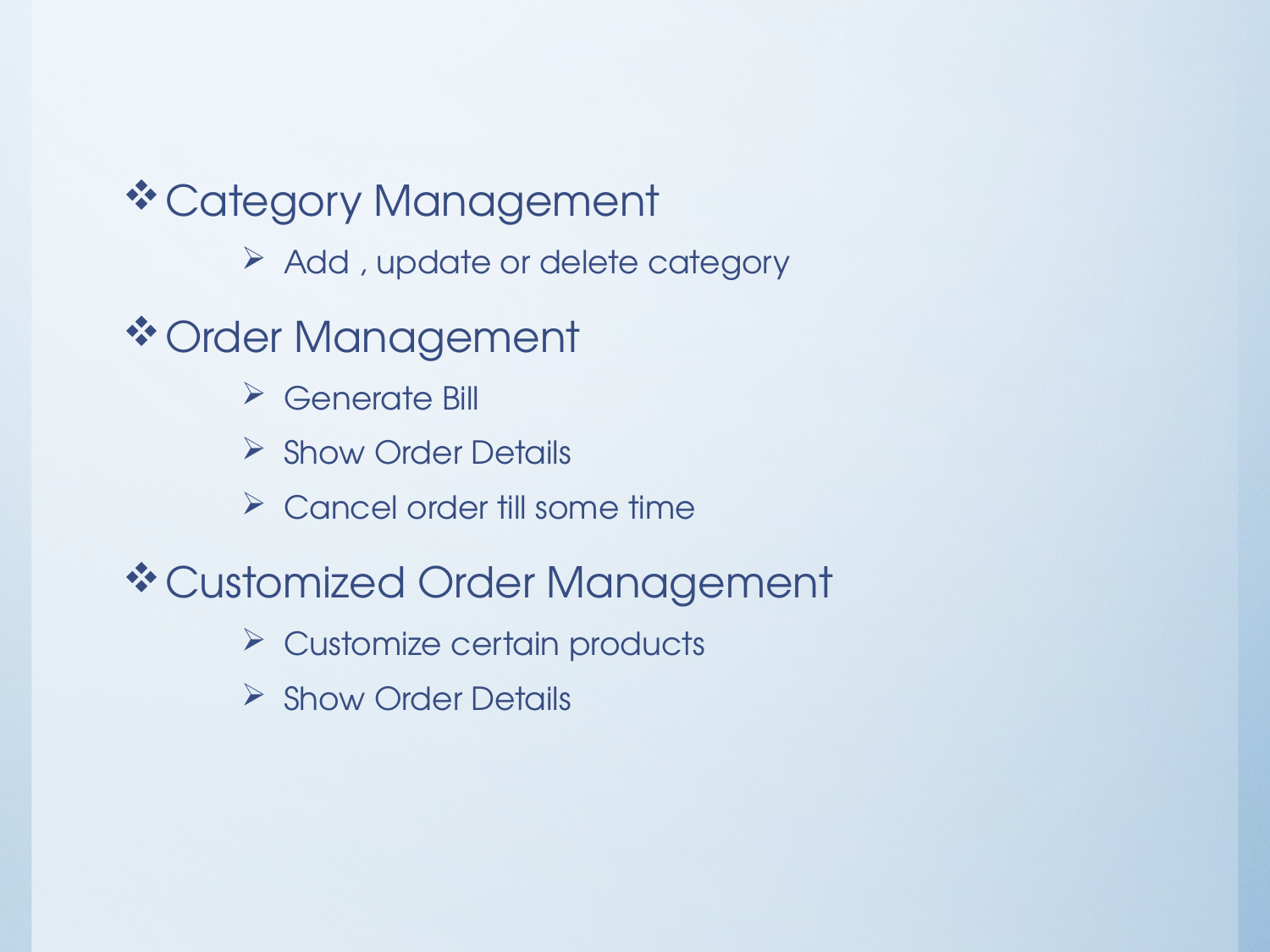

Category Management
Add , update or delete category
Order Management
Generate Bill
Show Order Details
Cancel order till some time
Customized Order Management
Customize certain products
Show Order Details